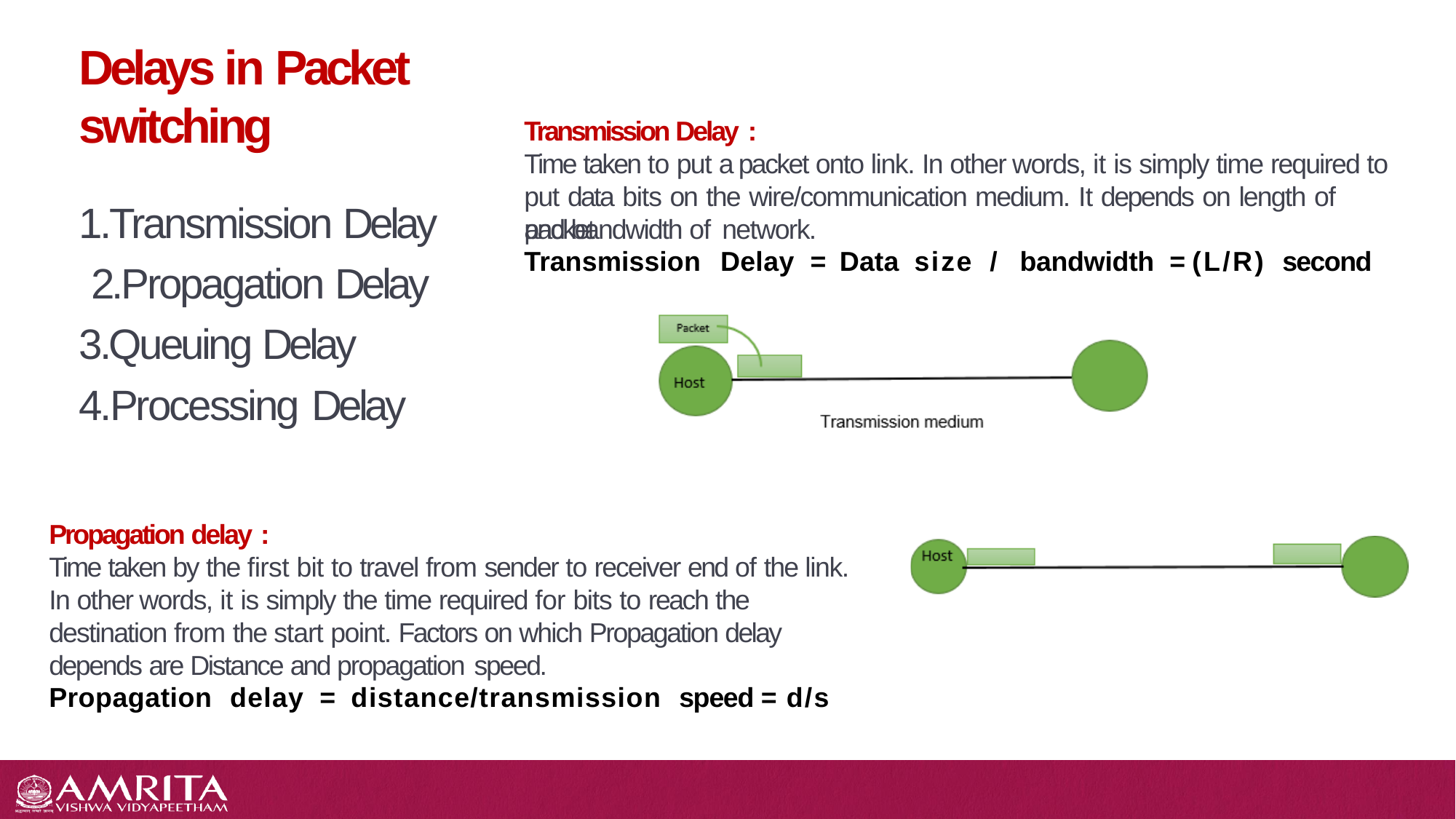

# Delays in Packet switching
Transmission Delay :
Time taken to put a packet onto link. In other words, it is simply time required to  put data bits on the wire/communication medium. It depends on length of packet
1.Transmission Delay  2.Propagation Delay  3.Queuing Delay  4.Processing Delay
and bandwidth of network.
Transmission	Delay  =  Data  size / bandwidth	= (L/R) second

Propagation delay :
Time taken by the first bit to travel from sender to receiver end of the link.  In other words, it is simply the time required for bits to reach the  destination from the start point. Factors on which Propagation delay  depends are Distance and propagation speed.
Propagation	delay =  distance/transmission	speed = d/s